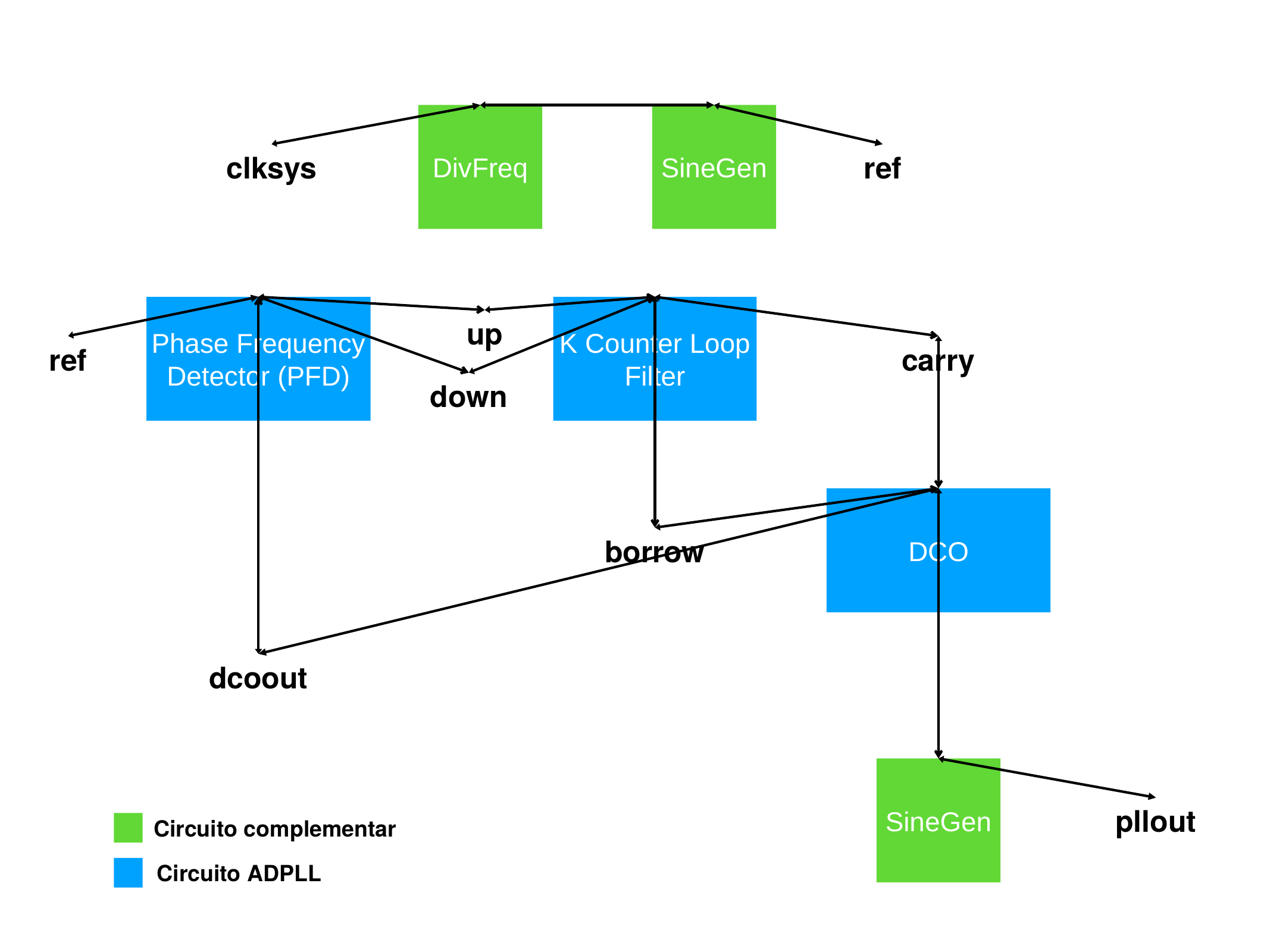

DivFreq
SineGen
clksys
ref
Phase Frequency Detector (PFD)
K Counter Loop Filter
up
ref
carry
down
DCO
borrow
dcoout
SineGen
pllout
Circuito complementar

Circuito ADPLL